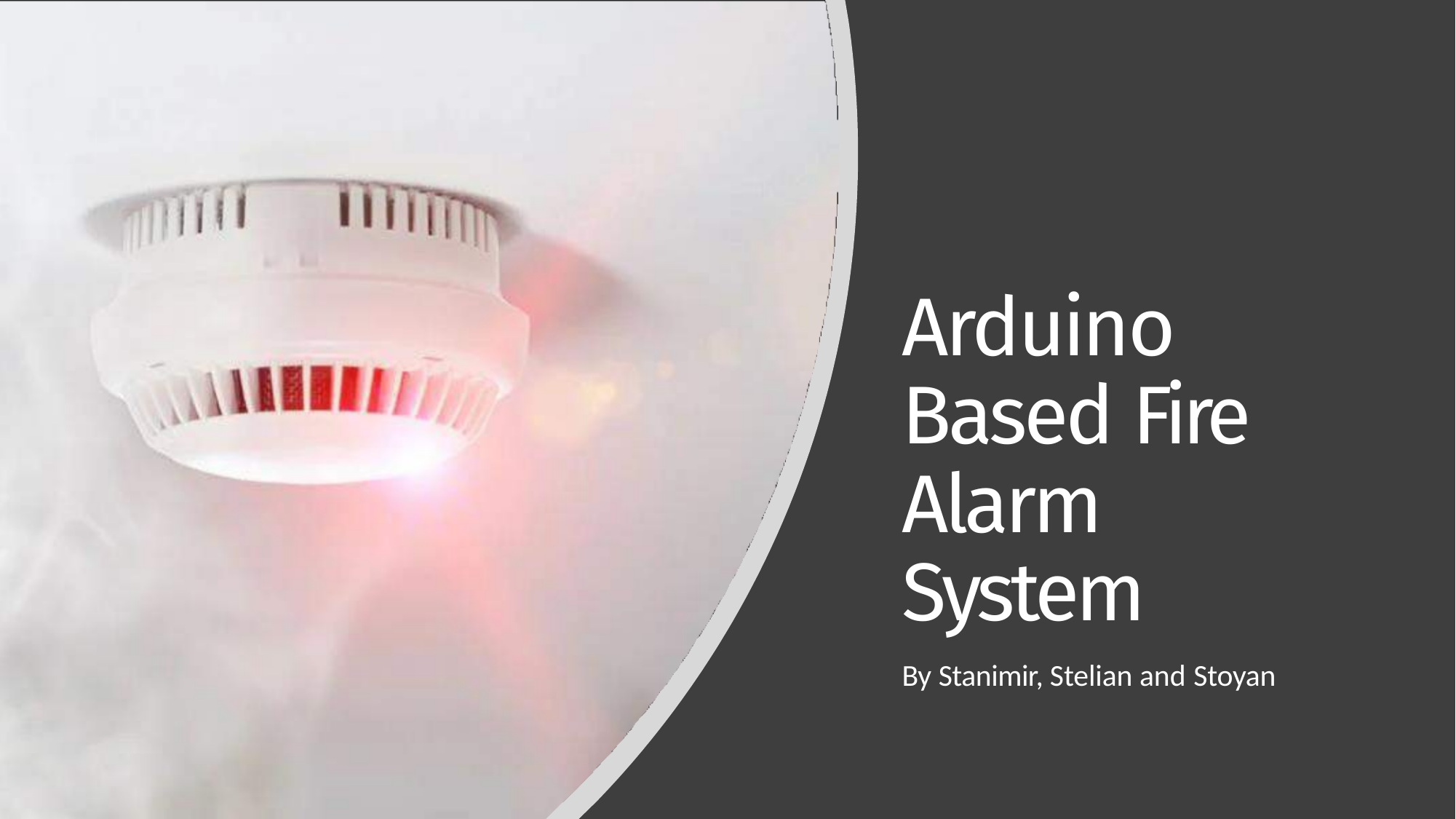

Arduino  Based Fire  Alarm System
By Stanimir, Stelian and Stoyan